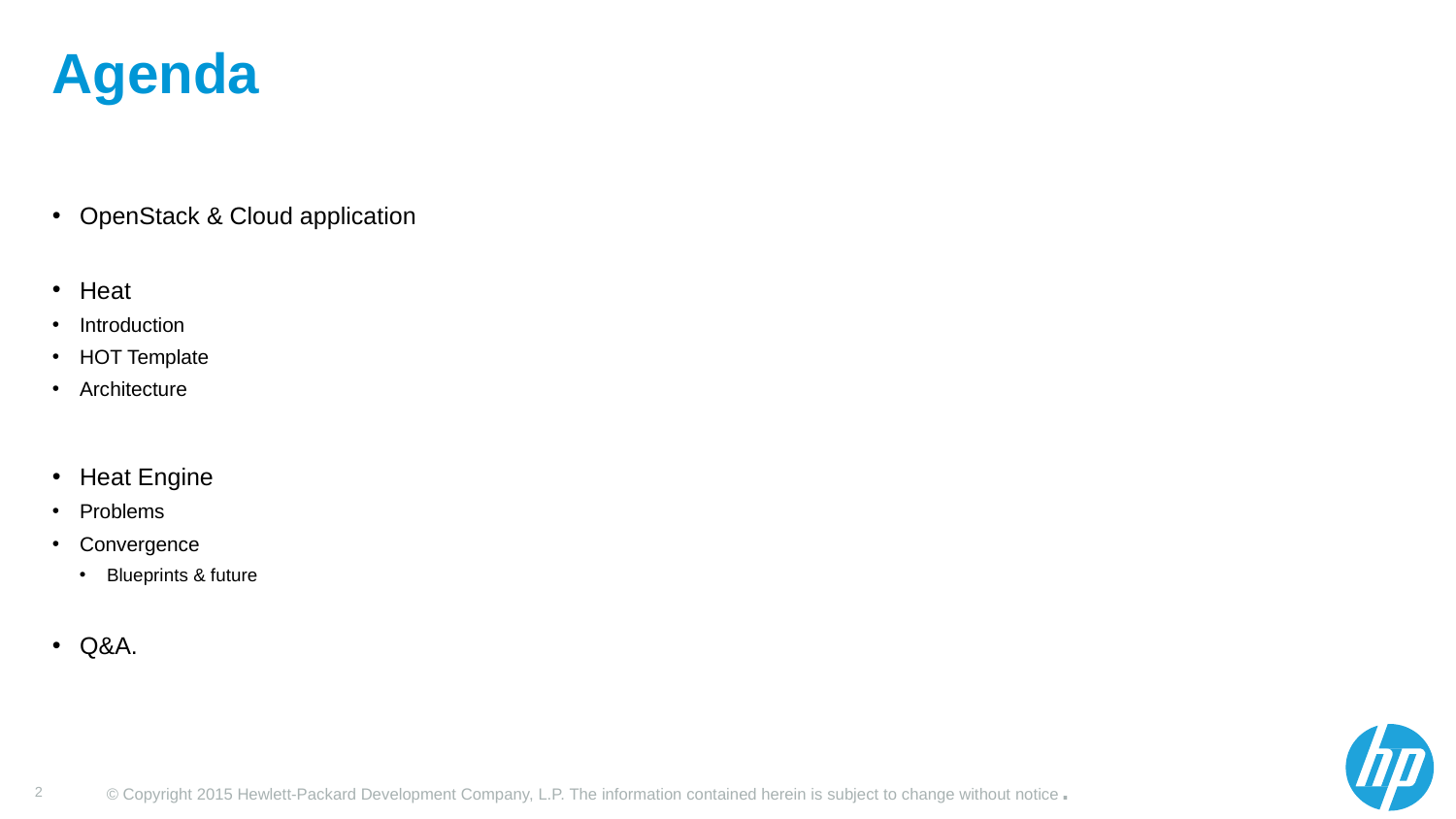

# Agenda
OpenStack & Cloud application

Heat
Introduction
HOT Template
Architecture

Heat Engine
Problems
Convergence
Blueprints & future

Q&A.

© Copyright 2015 Hewlett-Packard Development Company, L.P. The information contained herein is subject to change without notice.
2